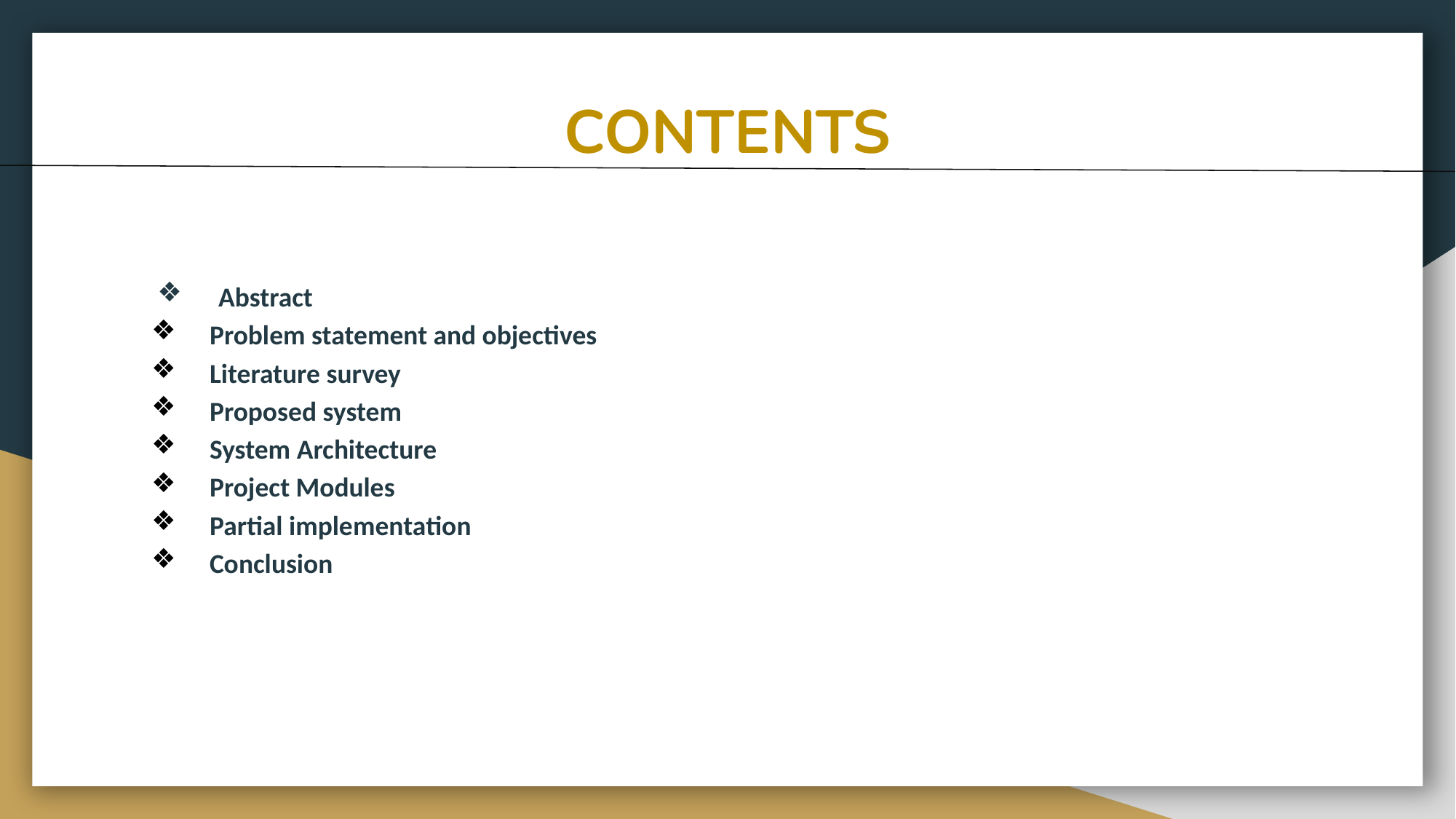

# CONTENTS
  Abstract
     Problem statement and objectives
     Literature survey
     Proposed system
     System Architecture
     Project Modules
     Partial implementation
     Conclusion